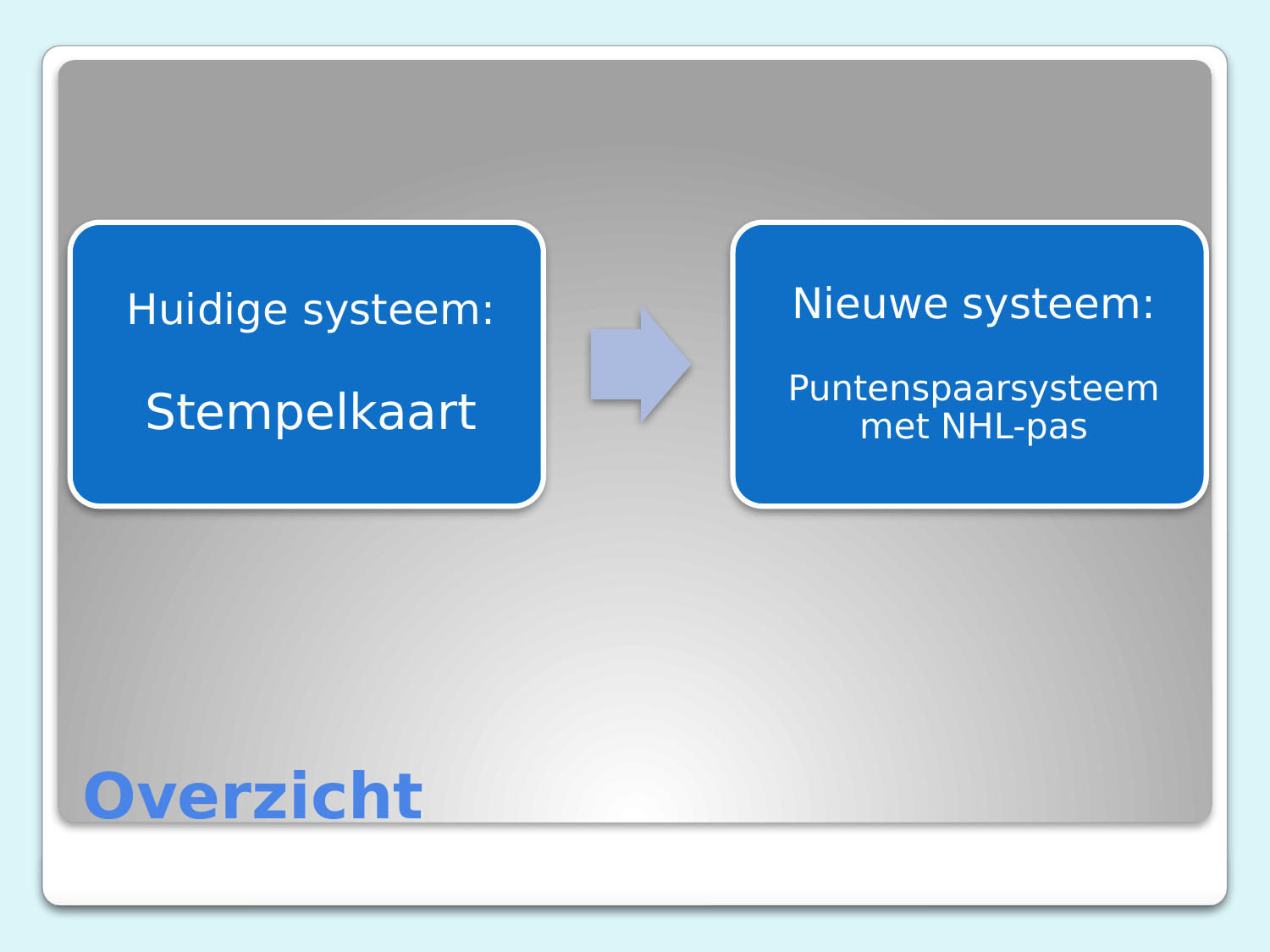

Huidige systeem:
Stempelkaart

Nieuwe systeem:
Puntenspaarsysteem met NHL-pas
# Overzicht